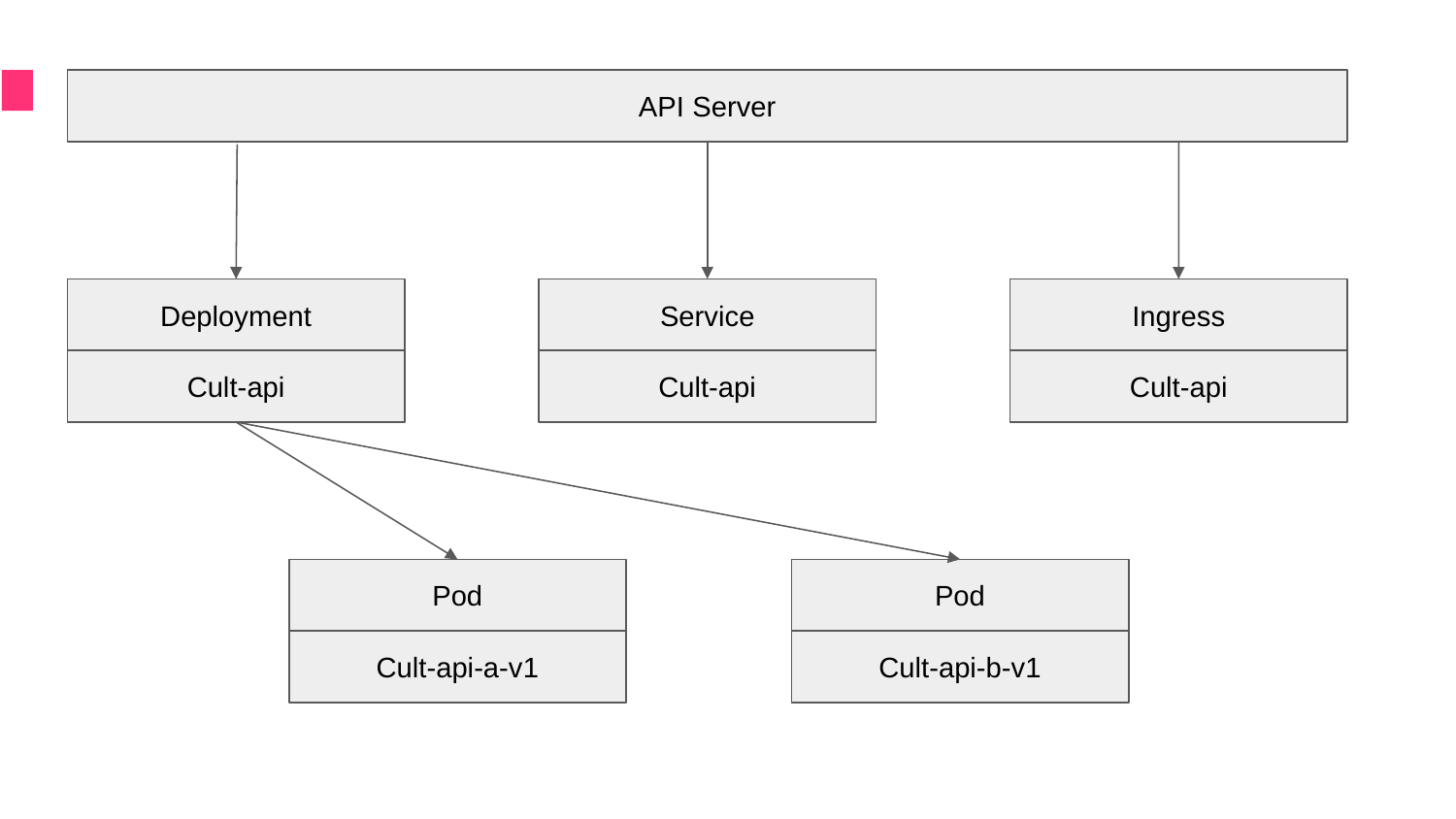

API Server
Deployment
Cult-api
Service
Cult-api
Ingress
Cult-api
Pod
Cult-api-a-v1
Pod
Cult-api-b-v1